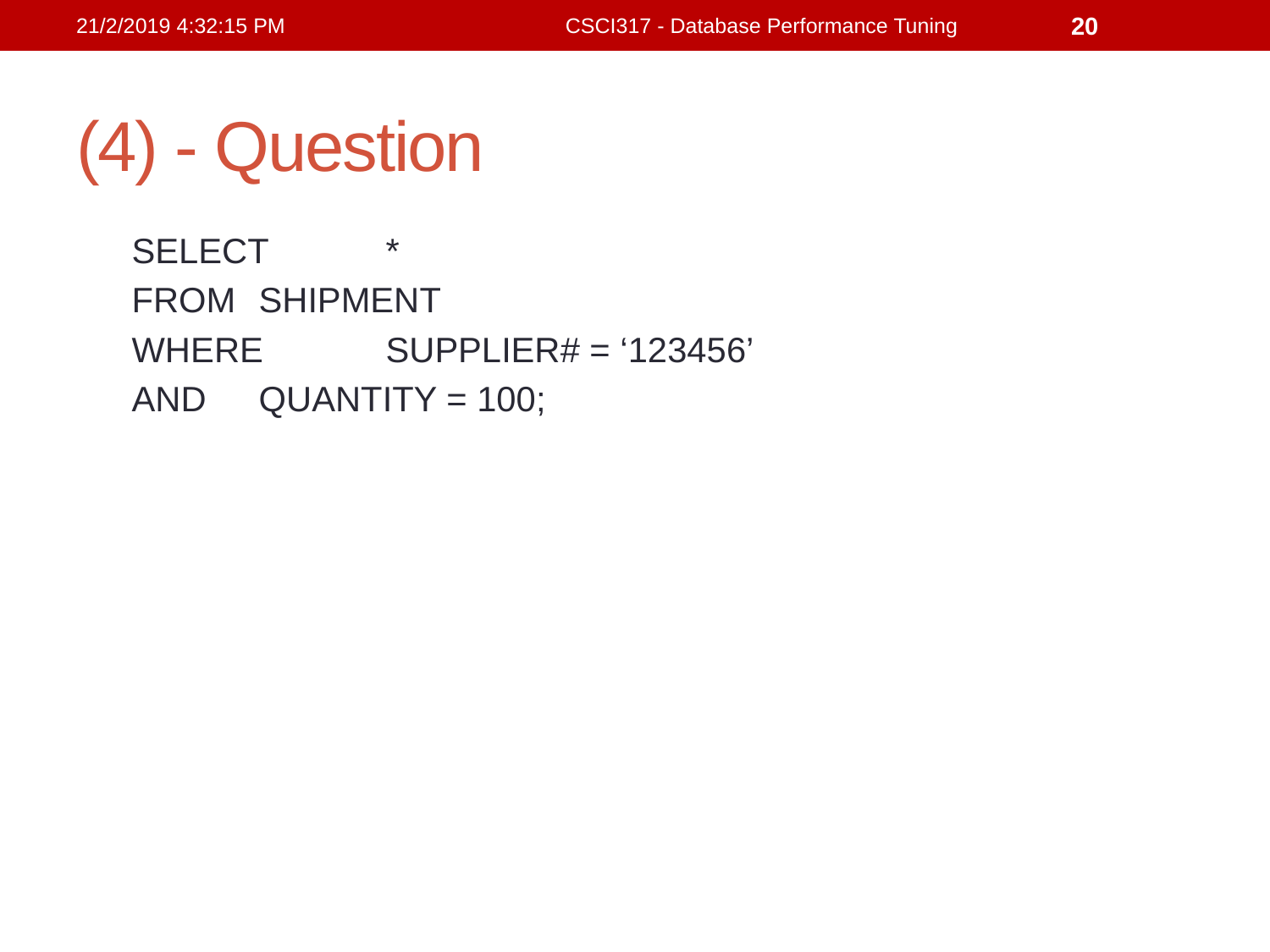

21/2/2019 4:32:15 PM
CSCI317 - Database Performance Tuning
20
# (4) - Question
SELECT	*
FROM	SHIPMENT
WHERE	SUPPLIER# = ‘123456’
AND	QUANTITY = 100;